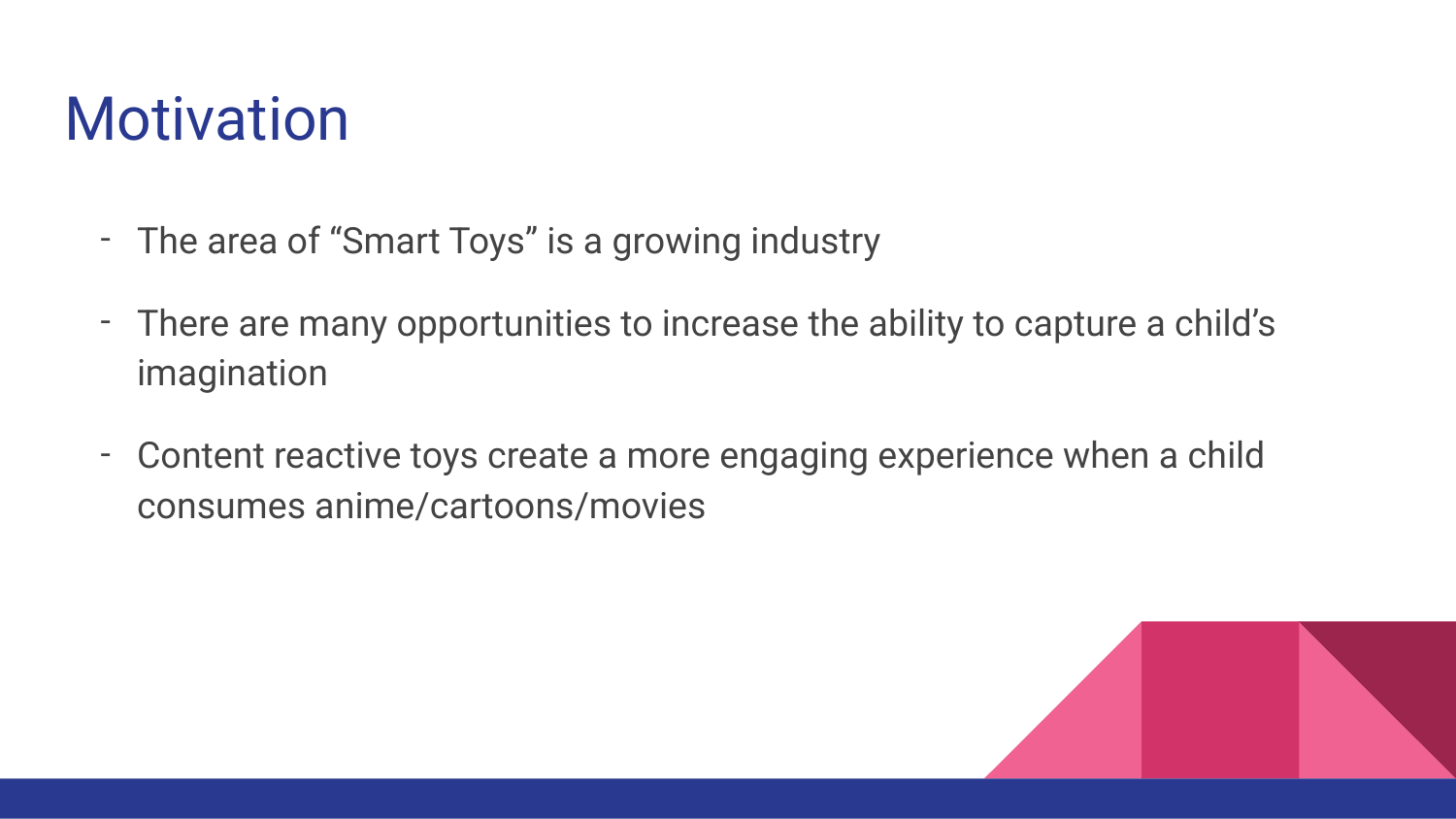

# Motivation
The area of “Smart Toys” is a growing industry
There are many opportunities to increase the ability to capture a child’s imagination
Content reactive toys create a more engaging experience when a child consumes anime/cartoons/movies